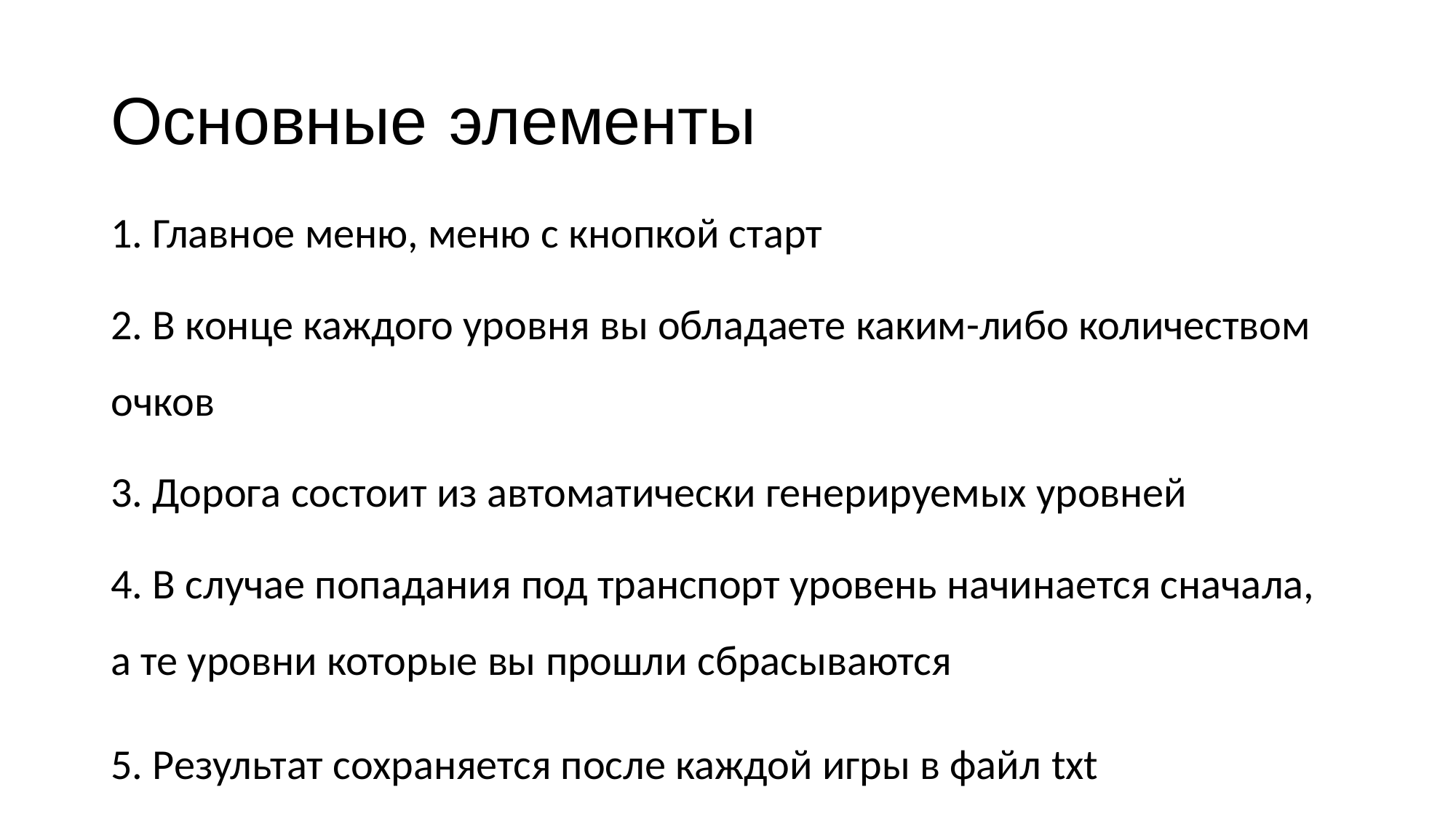

# Основные элементы
1. Главное меню, меню с кнопкой старт
2. В конце каждого уровня вы обладаете каким-либо количеством очков
3. Дорога состоит из автоматически генерируемых уровней
4. В случае попадания под транспорт уровень начинается сначала, а те уровни которые вы прошли сбрасываются
5. Результат сохраняется после каждой игры в файл txt